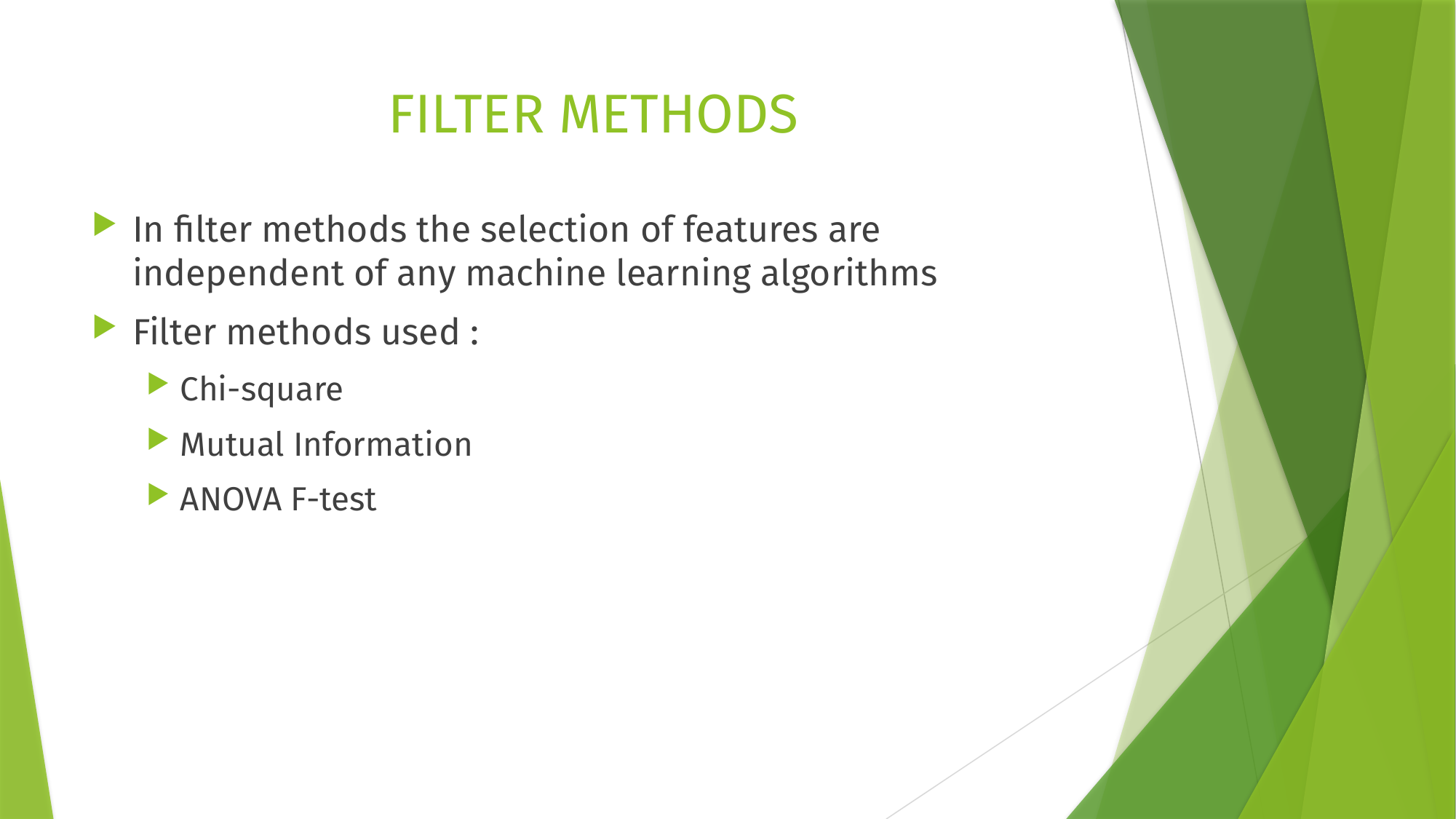

# FILTER METHODS
In filter methods the selection of features are independent of any machine learning algorithms
Filter methods used :
Chi-square
Mutual Information
ANOVA F-test